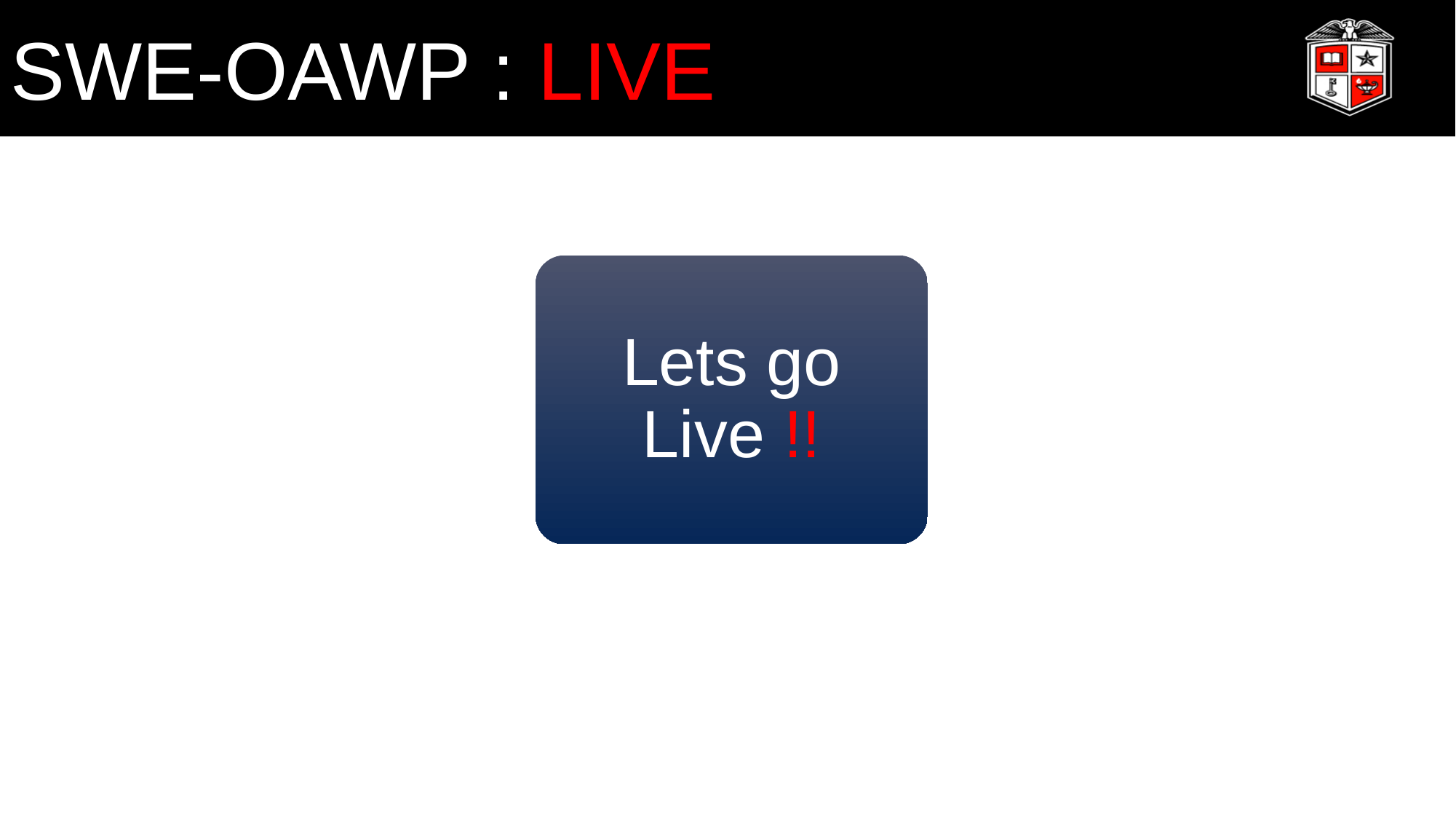

SWE-OAWP : LIVE

Lets go Live !!